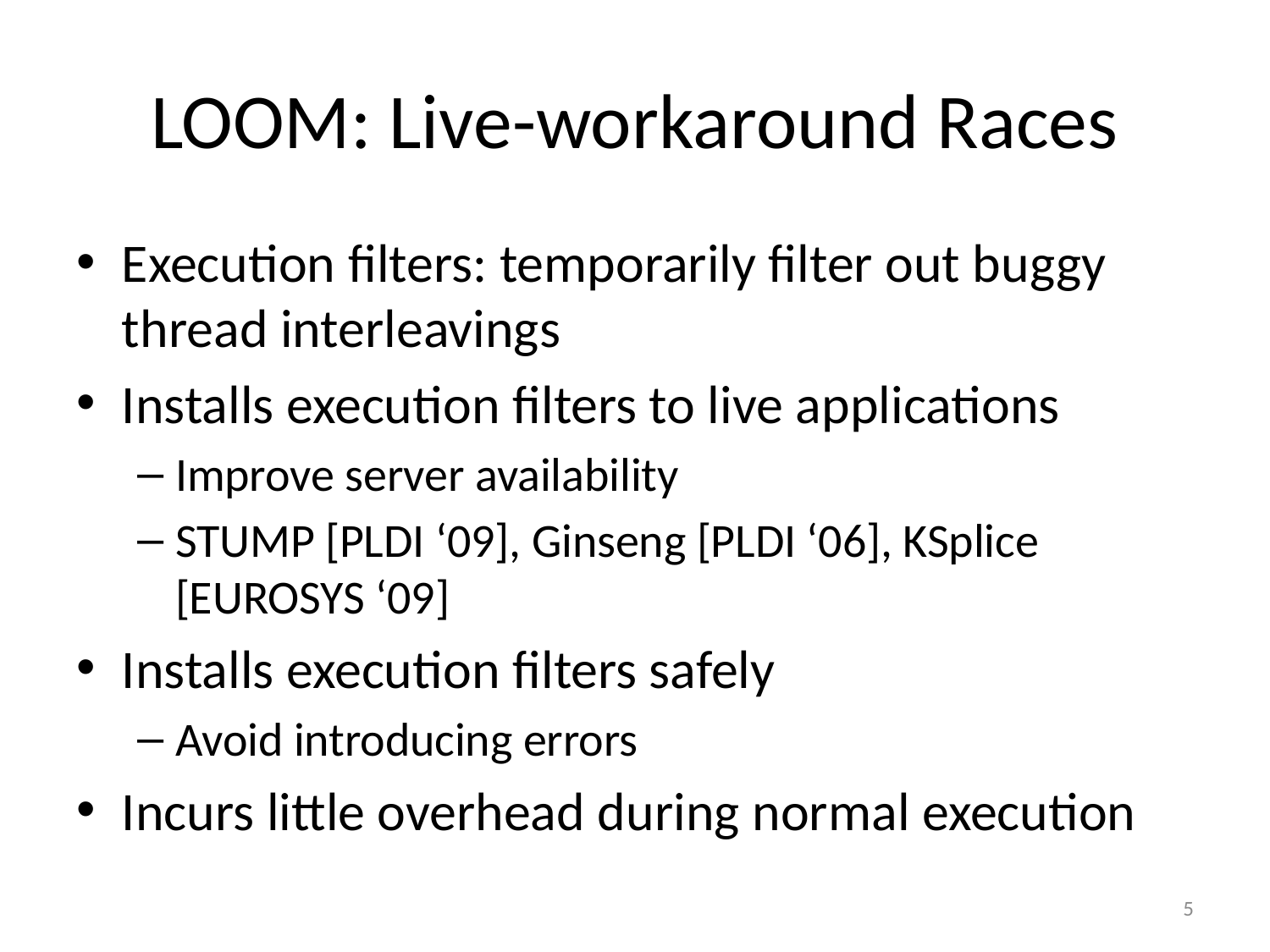

# LOOM: Live-workaround Races
Execution filters: temporarily filter out buggy thread interleavings
Installs execution filters to live applications
Improve server availability
STUMP [PLDI ‘09], Ginseng [PLDI ‘06], KSplice [EUROSYS ‘09]
Installs execution filters safely
Avoid introducing errors
Incurs little overhead during normal execution

5